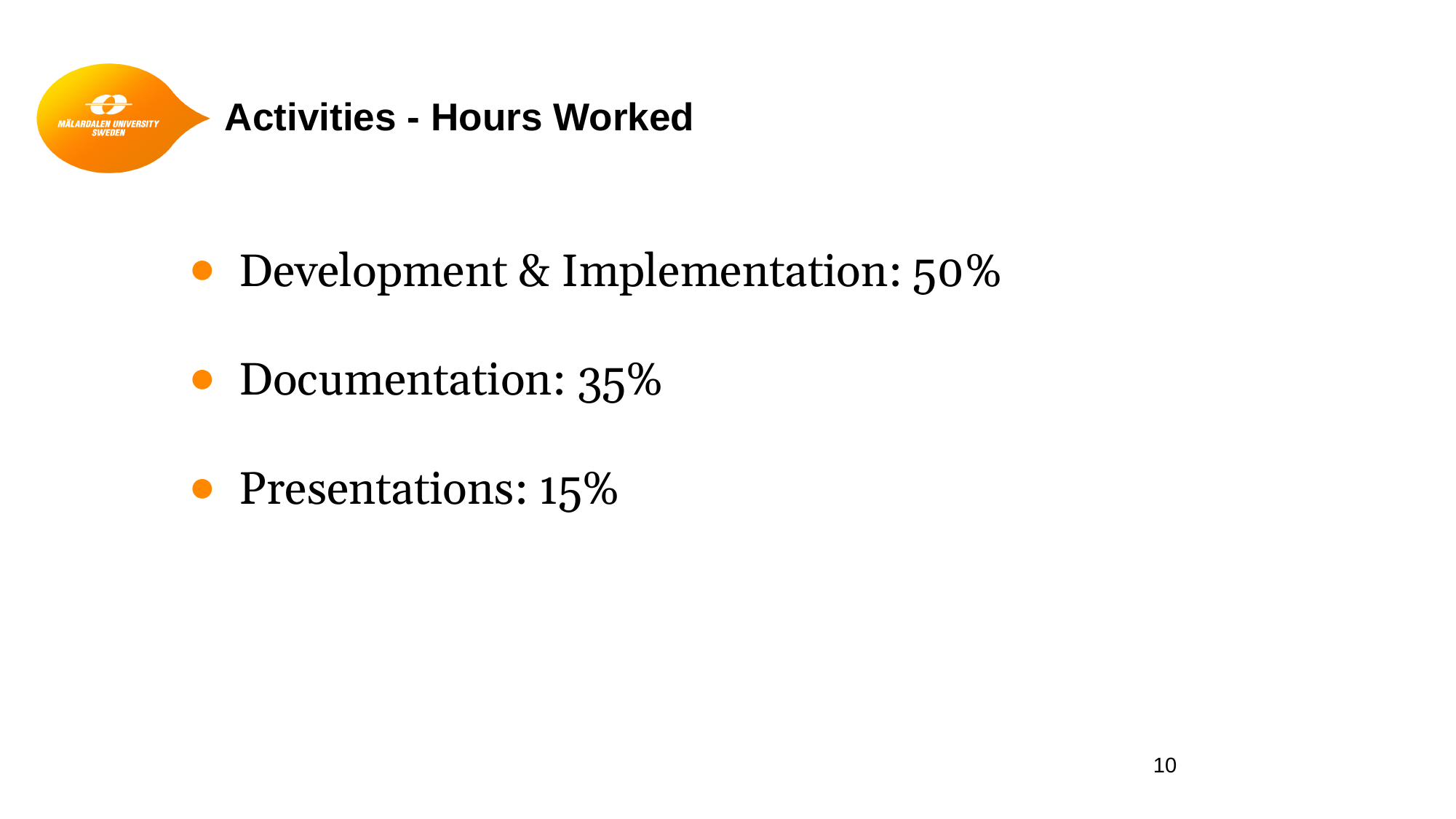

# Activities - Hours Worked
Development & Implementation: 50%

Documentation: 35%

Presentations: 15%
10